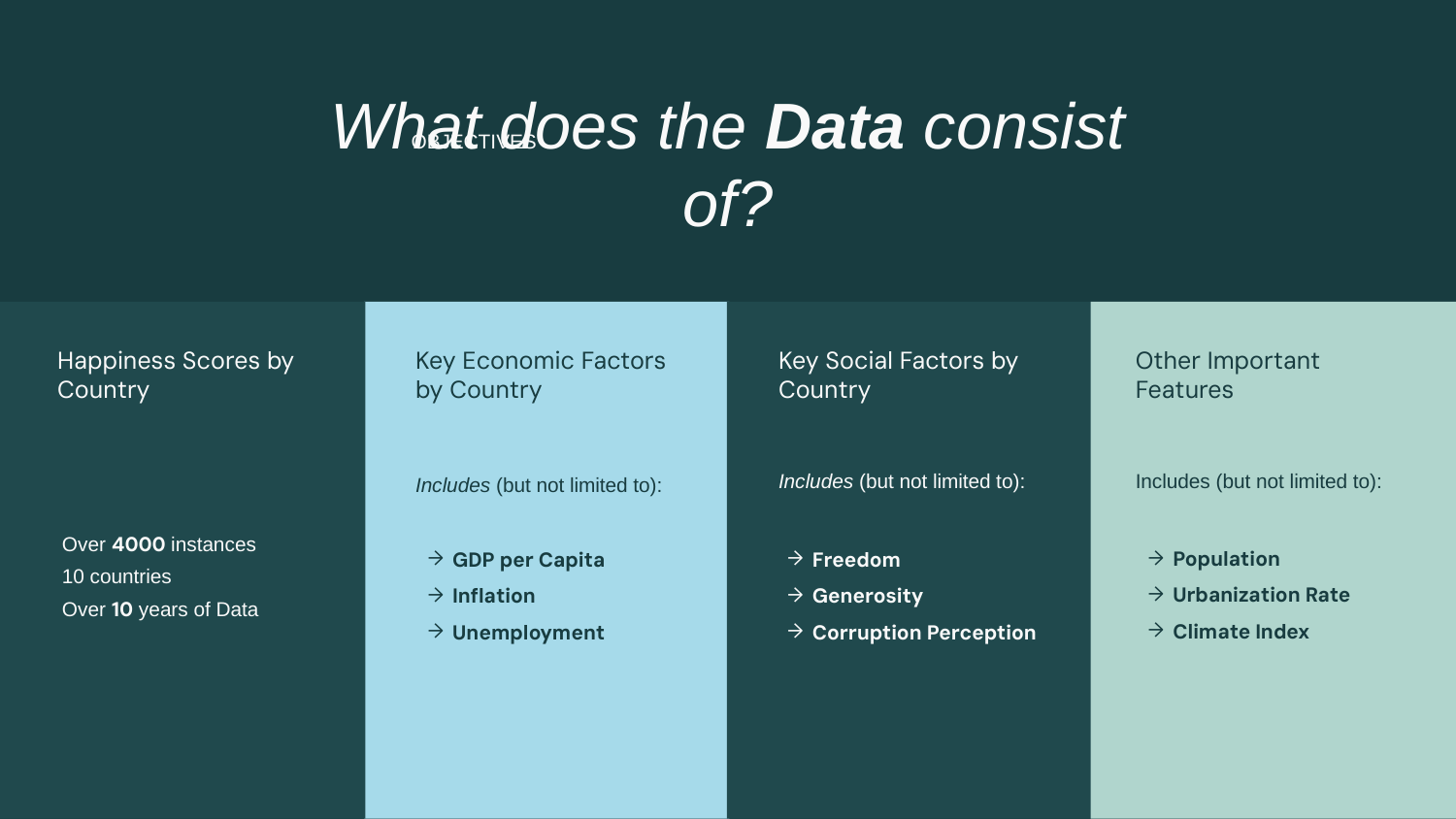

# What does the Data consist of?
OBJECTIVES

Happiness Scores by Country
Key Economic Factors by Country
Key Social Factors by Country
Other Important Features
Includes (but not limited to):
Includes (but not limited to):
Includes (but not limited to):
Population
Urbanization Rate
Climate Index
GDP per Capita
Inflation
Unemployment
Freedom
Generosity
Corruption Perception
Over 4000 instances
10 countries
Over 10 years of Data